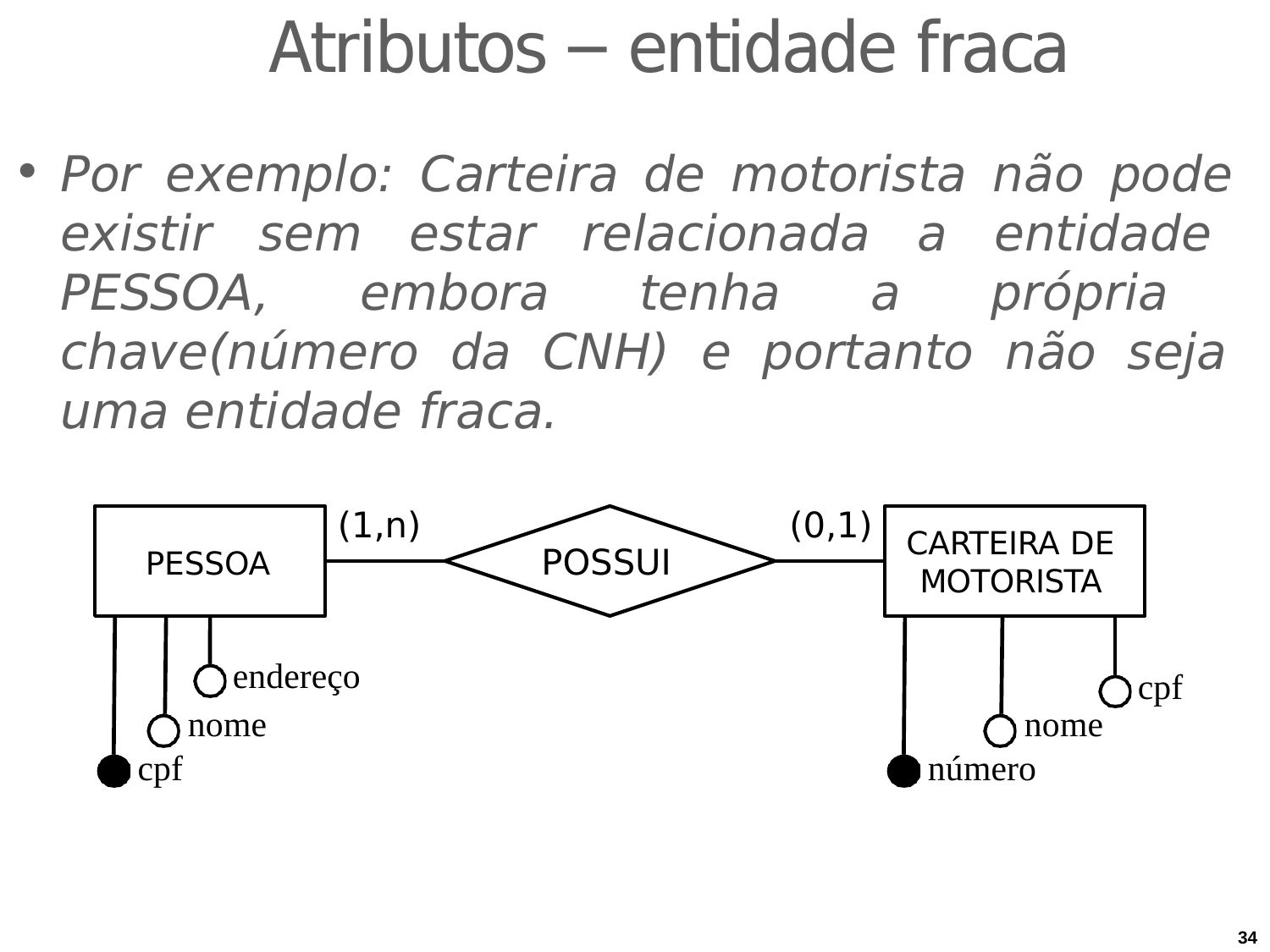

# Atributos – entidade fraca
Por exemplo: Carteira de motorista não pode  existir sem estar relacionada a entidade  PESSOA, embora tenha a própria  chave(número da CNH) e portanto não seja  uma entidade fraca.
(1,n)	(0,1)

PESSOA
CARTEIRA DE  MOTORISTA
POSSUI

endereço
cpf
nome
nome
cpf
número
34